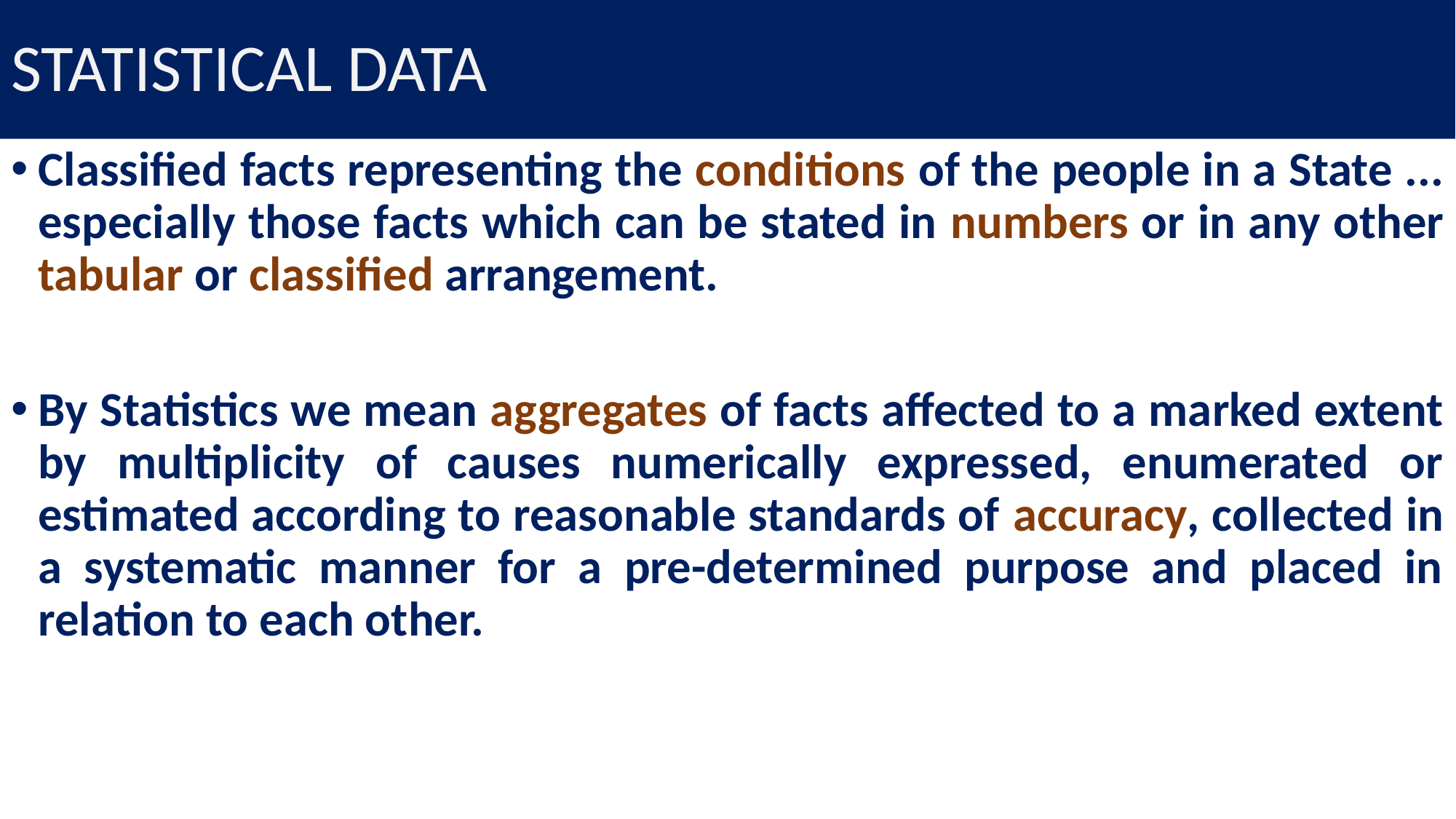

# STATISTICAL DATA
Classified facts representing the conditions of the people in a State ... especially those facts which can be stated in numbers or in any other tabular or classified arrangement.

By Statistics we mean aggregates of facts affected to a marked extent by multiplicity of causes numerically expressed, enumerated or estimated according to reasonable standards of accuracy, collected in a systematic manner for a pre-determined purpose and placed in relation to each other.